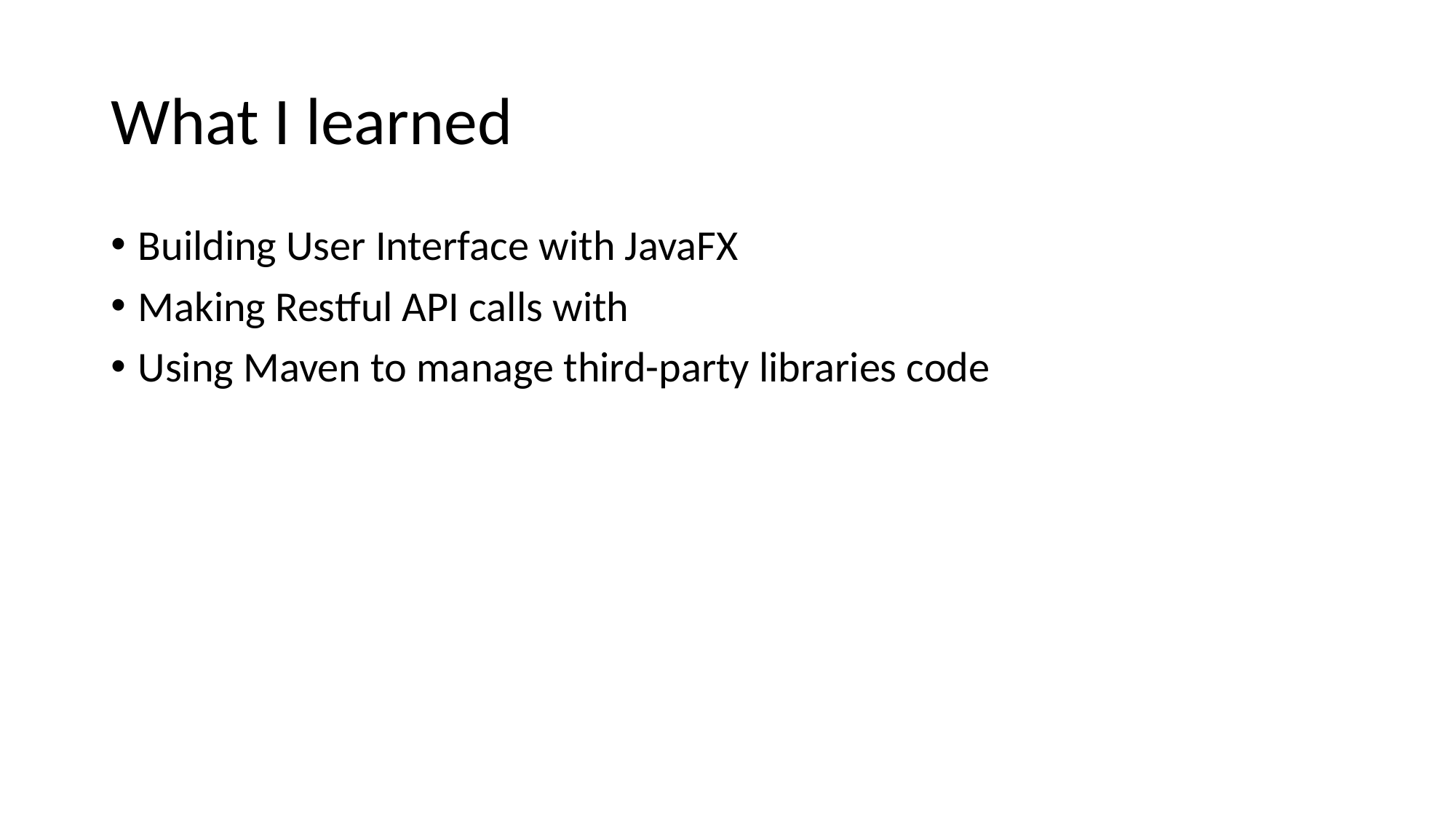

# What I learned
Building User Interface with JavaFX
Making Restful API calls with
Using Maven to manage third-party libraries code